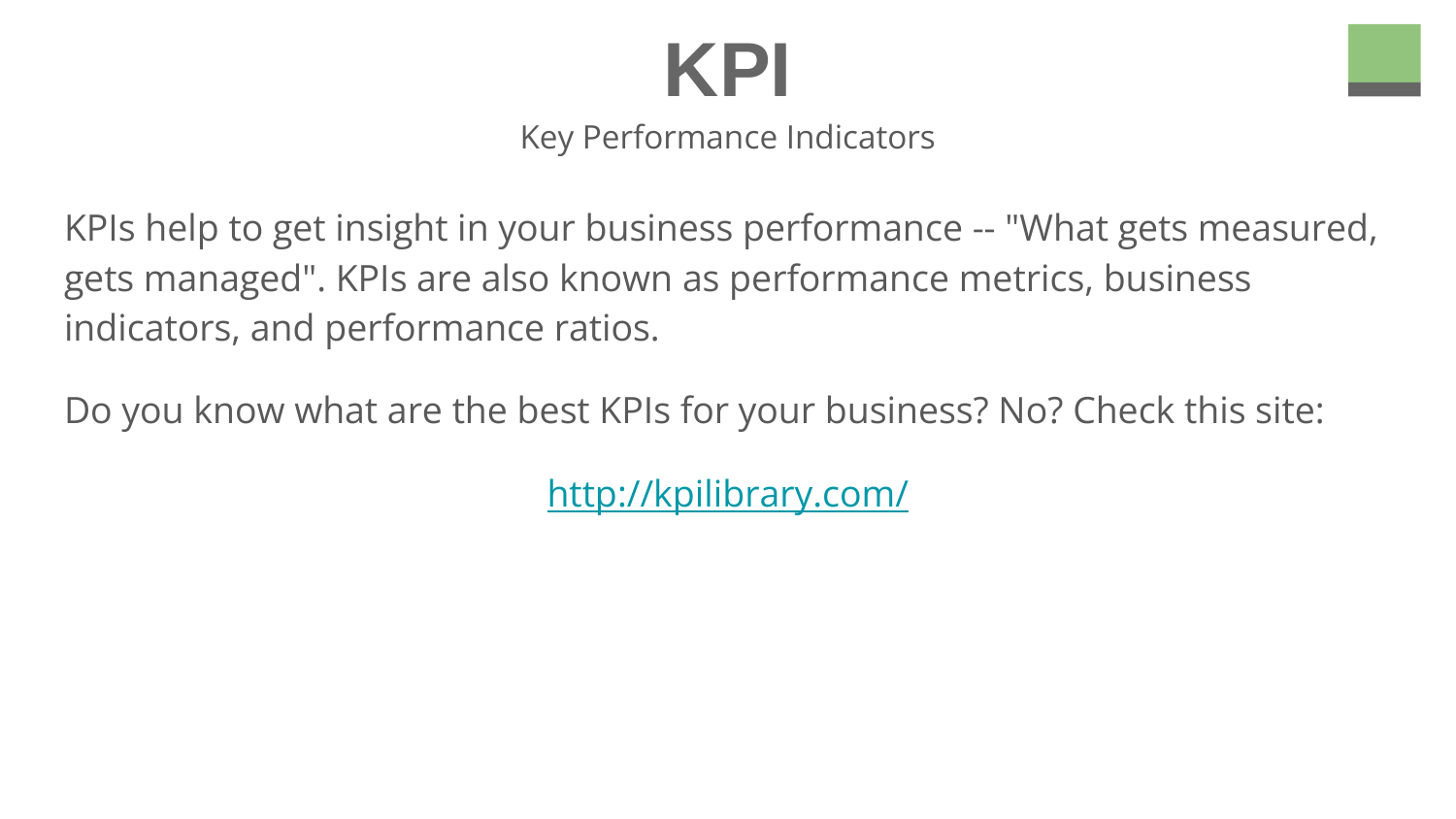

# KPI
Key Performance Indicators
KPIs help to get insight in your business performance -- "What gets measured, gets managed". KPIs are also known as performance metrics, business indicators, and performance ratios.
Do you know what are the best KPIs for your business? No? Check this site:
http://kpilibrary.com/